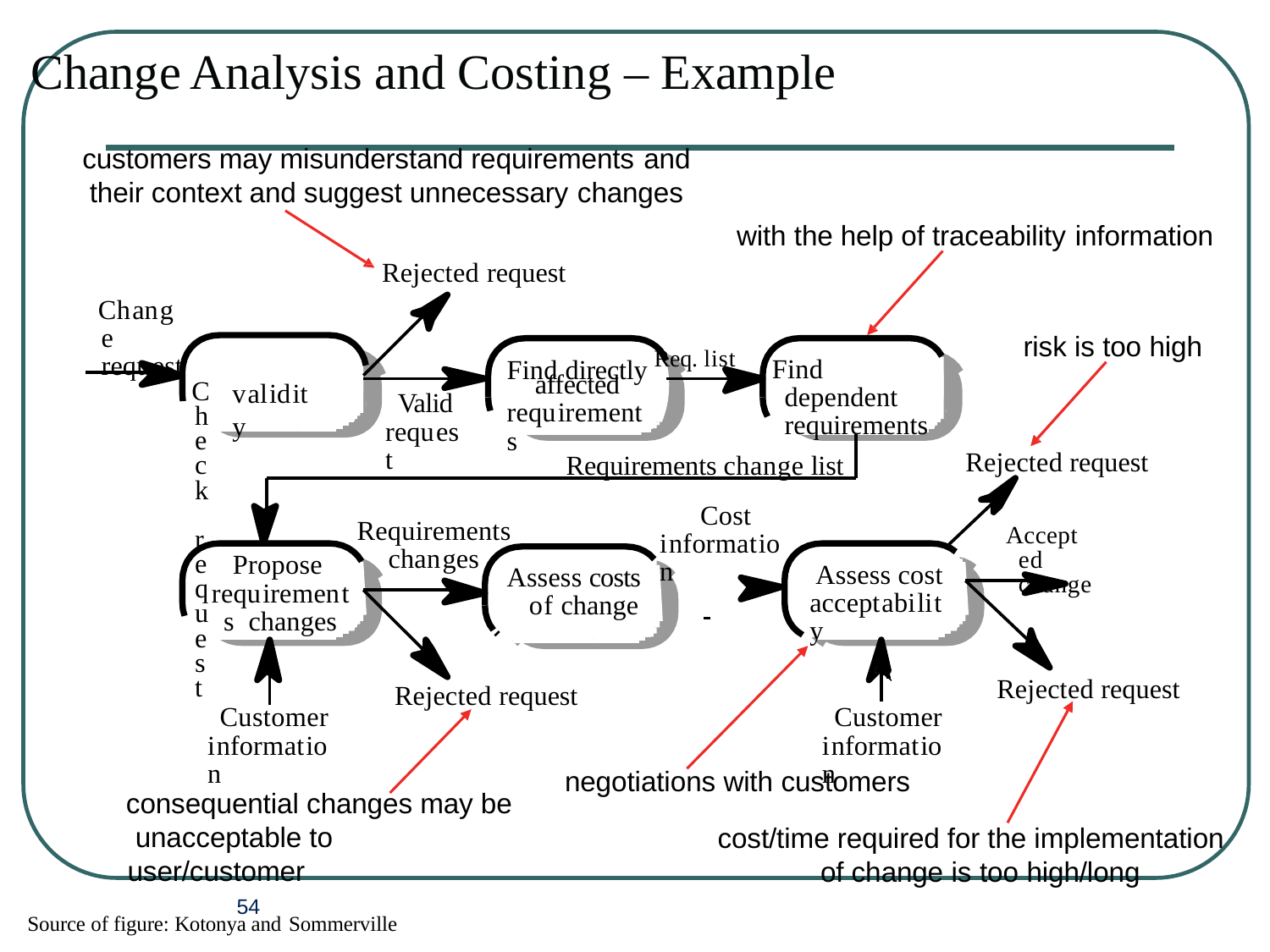

# Change Analysis and Costing – Example
customers may misunderstand requirements and
their context and suggest unnecessary changes
with the help of traceability information
Rejected request

Change  request
Check request

risk is too high

Find directly Req. list
Find dependent  requirements

affected  requirements

validity
Valid  request
Rejected request
Requirements change list
Cost  information

Requirements
Accept ed  change
changes

Propose  requirements  changes
Assess cost  acceptability
Assess costs  of change

Rejected request
Rejected request
Customer  information
Customer  information

negotiations with customers
cost/time required for the implementation  of change is too high/long
consequential changes may be  unacceptable to user/customer
Source of figure: Kotonya and Sommerville
54